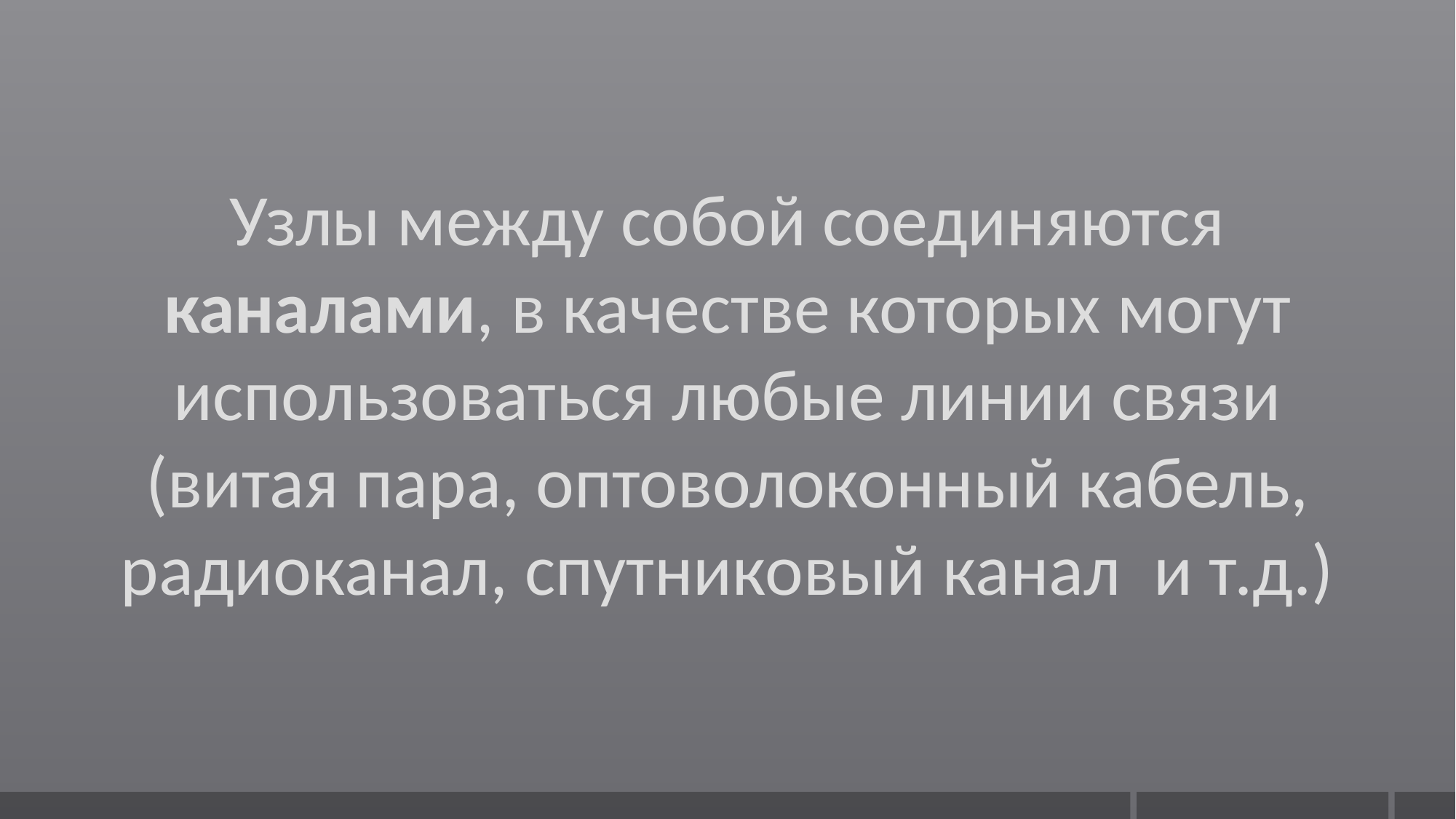

Узлы между собой соединяются каналами, в качестве которых могут
использоваться любые линии связи (витая пара, оптоволоконный кабель, радиоканал, спутниковый канал  и т.д.)